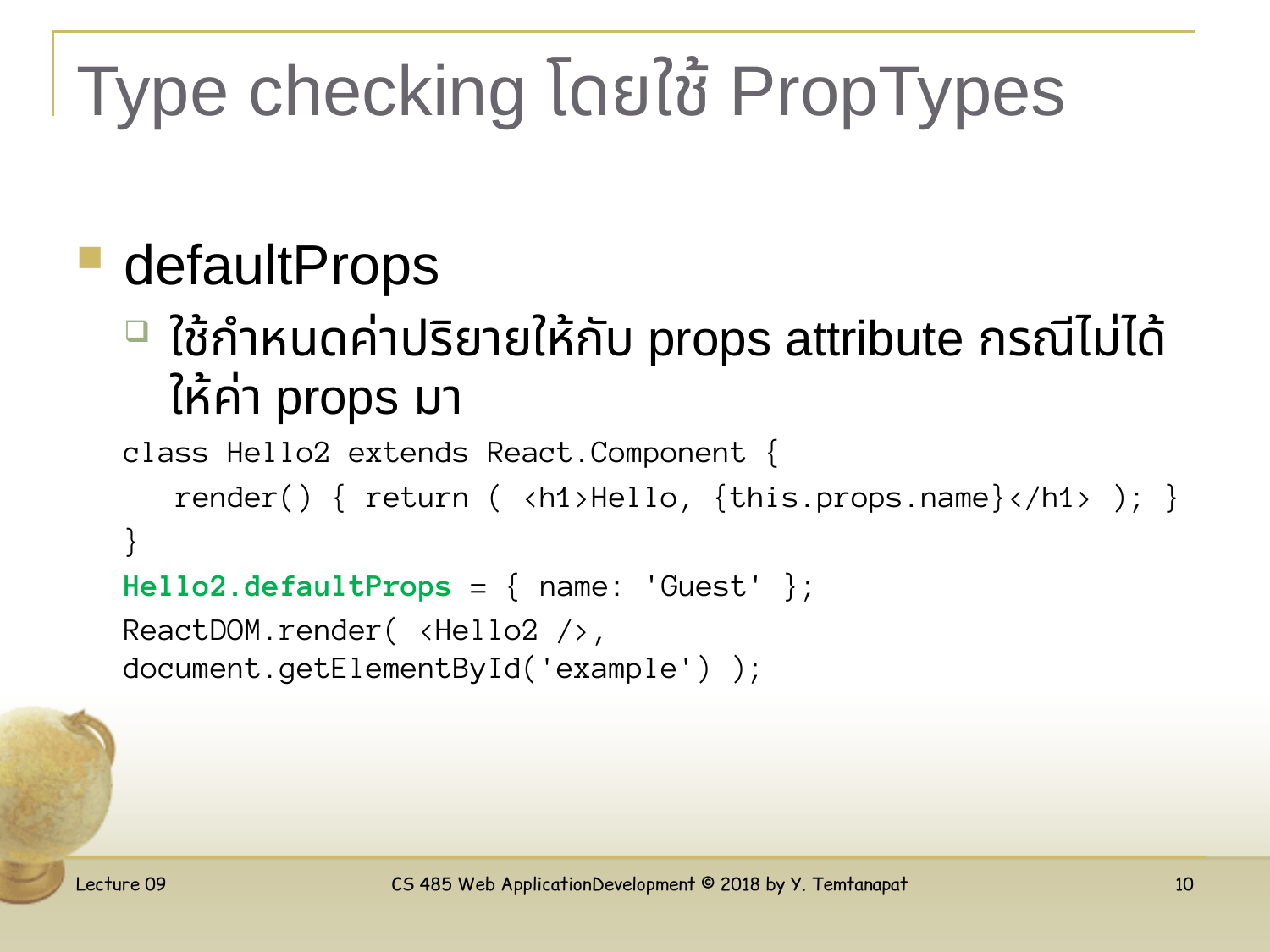

# Type checking โดยใช้ PropTypes
defaultProps
ใช้กำหนดค่าปริยายให้กับ props attribute กรณีไม่ได้ให้ค่า props มา
class Hello2 extends React.Component {
   render() { return ( <h1>Hello, {this.props.name}</h1> ); }
}
Hello2.defaultProps = { name: 'Guest' };
ReactDOM.render( <Hello2 />, document.getElementById('example') );

Lecture 09
CS 485 Web ApplicationDevelopment © 2018 by Y. Temtanapat
10